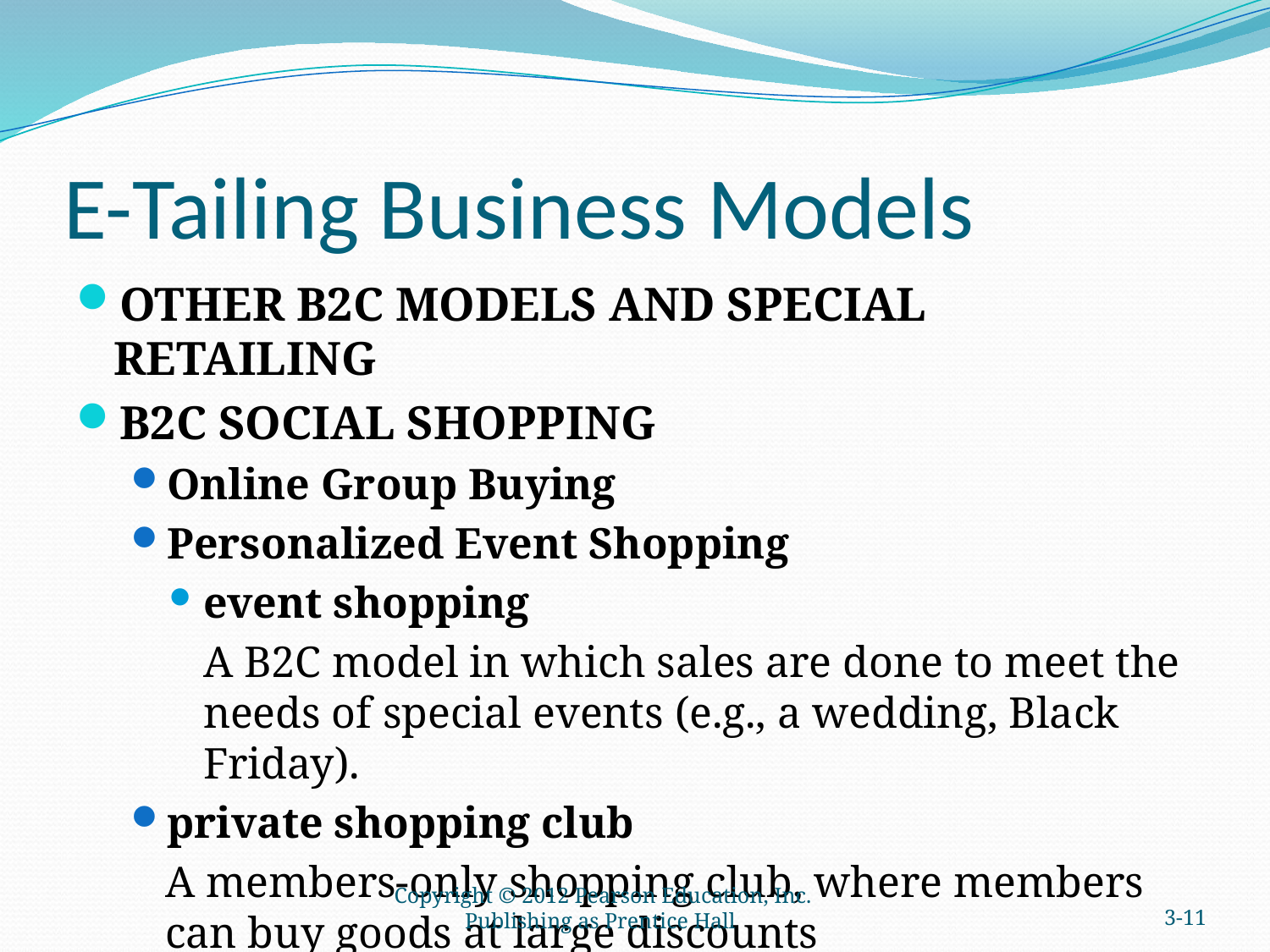

# E-Tailing Business Models
OTHER B2C MODELS AND SPECIAL RETAILING
B2C SOCIAL SHOPPING
Online Group Buying
Personalized Event Shopping
event shopping
	A B2C model in which sales are done to meet the needs of special events (e.g., a wedding, Black Friday).
private shopping club
	A members-only shopping club, where members can buy goods at large discounts
Copyright © 2012 Pearson Education, Inc. Publishing as Prentice Hall
3-11